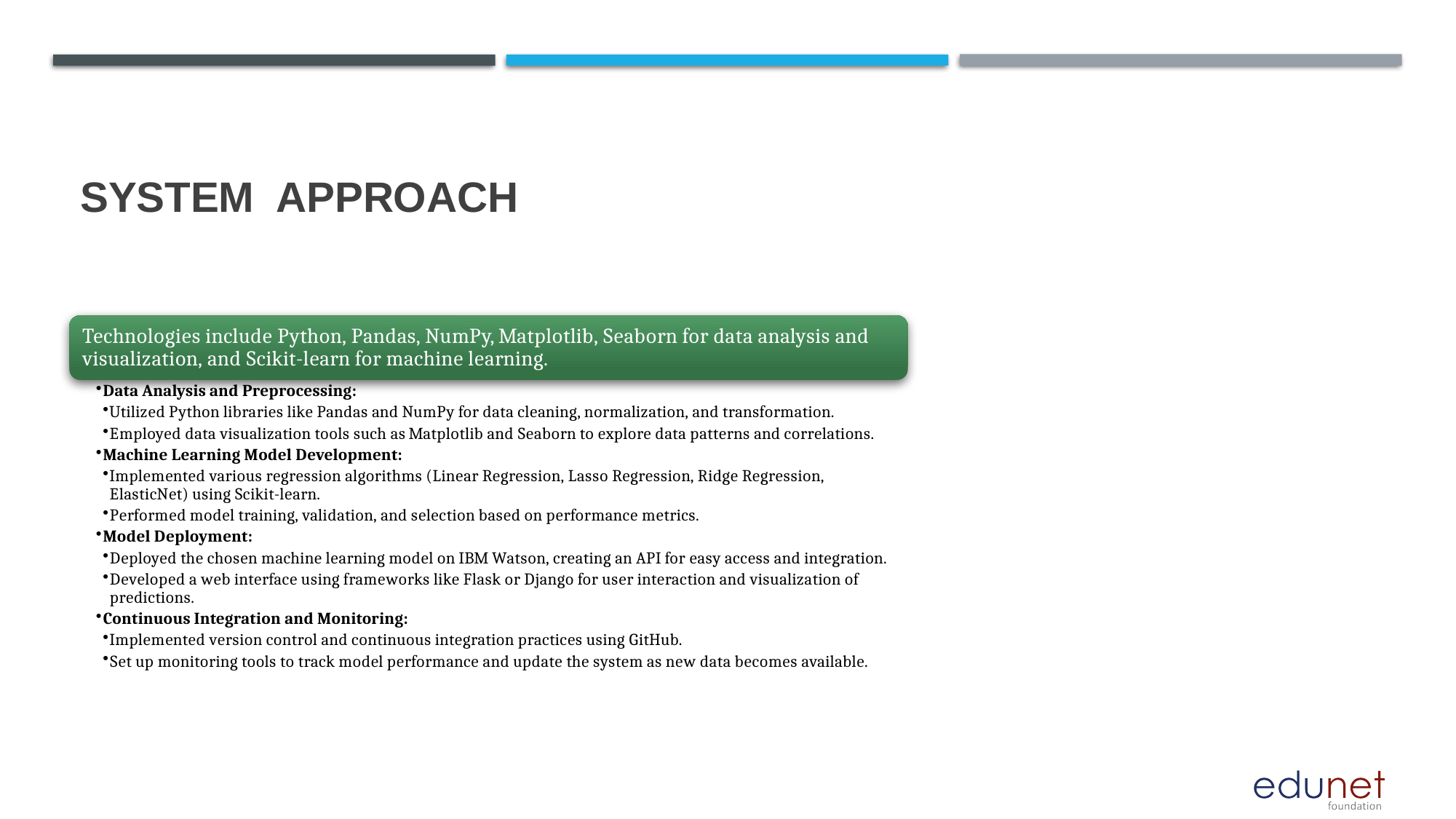

# System  Approach
Technologies include Python, Pandas, NumPy, Matplotlib, Seaborn for data analysis and visualization, and Scikit-learn for machine learning.
Data Analysis and Preprocessing:
Utilized Python libraries like Pandas and NumPy for data cleaning, normalization, and transformation.
Employed data visualization tools such as Matplotlib and Seaborn to explore data patterns and correlations.
Machine Learning Model Development:
Implemented various regression algorithms (Linear Regression, Lasso Regression, Ridge Regression, ElasticNet) using Scikit-learn.
Performed model training, validation, and selection based on performance metrics.
Model Deployment:
Deployed the chosen machine learning model on IBM Watson, creating an API for easy access and integration.
Developed a web interface using frameworks like Flask or Django for user interaction and visualization of predictions.
Continuous Integration and Monitoring:
Implemented version control and continuous integration practices using GitHub.
Set up monitoring tools to track model performance and update the system as new data becomes available.